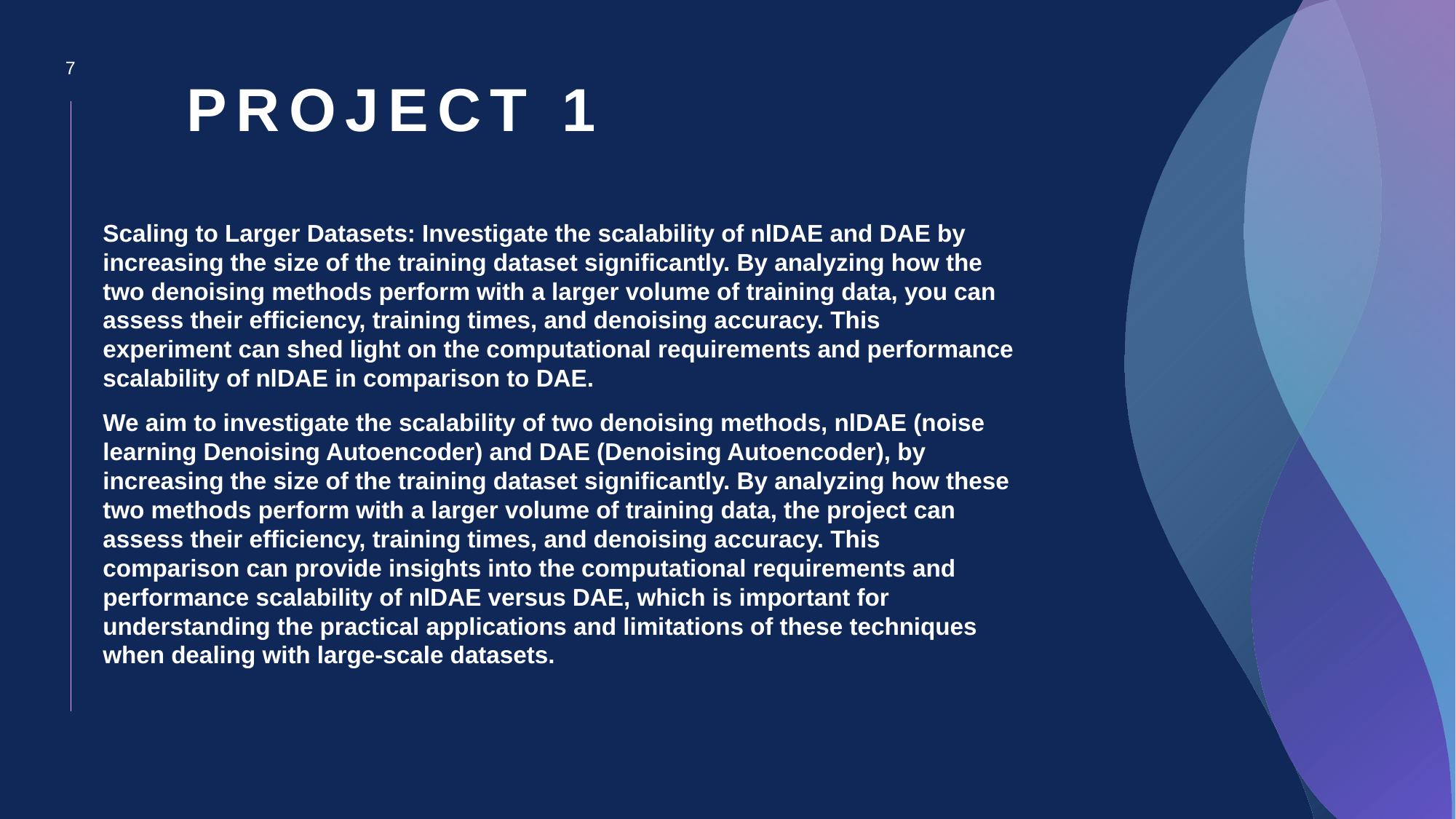

# PROJECT 1
7
Scaling to Larger Datasets: Investigate the scalability of nlDAE and DAE by increasing the size of the training dataset significantly. By analyzing how the two denoising methods perform with a larger volume of training data, you can assess their efficiency, training times, and denoising accuracy. This experiment can shed light on the computational requirements and performance scalability of nlDAE in comparison to DAE.
We aim to investigate the scalability of two denoising methods, nlDAE (noise learning Denoising Autoencoder) and DAE (Denoising Autoencoder), by increasing the size of the training dataset significantly. By analyzing how these two methods perform with a larger volume of training data, the project can assess their efficiency, training times, and denoising accuracy. This comparison can provide insights into the computational requirements and performance scalability of nlDAE versus DAE, which is important for understanding the practical applications and limitations of these techniques when dealing with large-scale datasets.